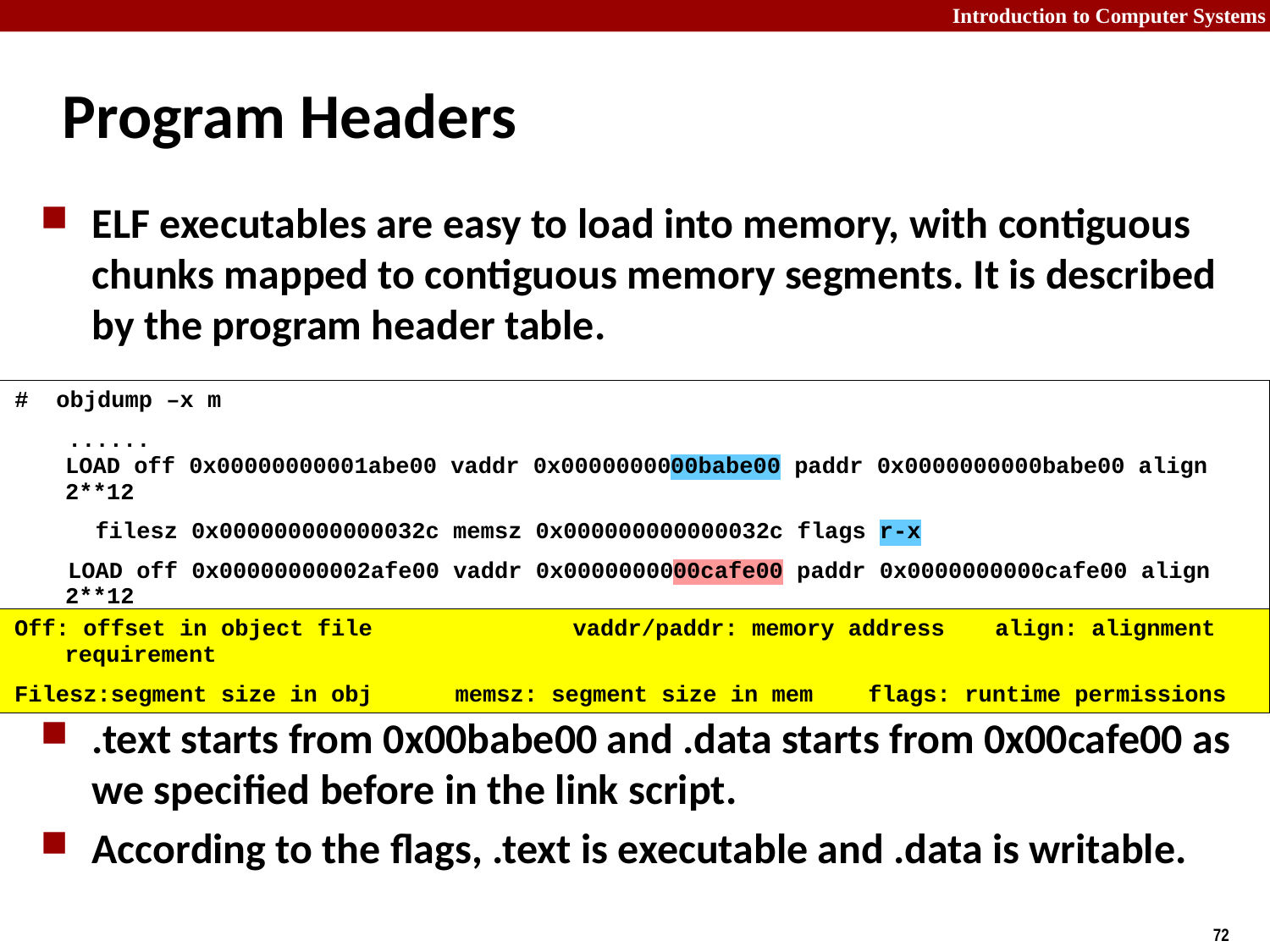

# Program Headers
ELF executables are easy to load into memory, with contiguous chunks mapped to contiguous memory segments. It is described by the program header table.

.text starts from 0x00babe00 and .data starts from 0x00cafe00 as we specified before in the link script.
According to the flags, .text is executable and .data is writable.
#  objdump –x m
......
LOAD off 0x00000000001abe00 vaddr 0x0000000000babe00 paddr 0x0000000000babe00 align 2**12
  filesz 0x000000000000032c memsz 0x000000000000032c flags r-x
LOAD off 0x00000000002afe00 vaddr 0x0000000000cafe00 paddr 0x0000000000cafe00 align 2**12
  filesz 0x0000000000000018 memsz 0x0000000000000020 flags rw-
Off: offset in object file		vaddr/paddr: memory address	   align: alignment requirement
Filesz:segment size in obj      memsz: segment size in mem    flags: runtime permissions